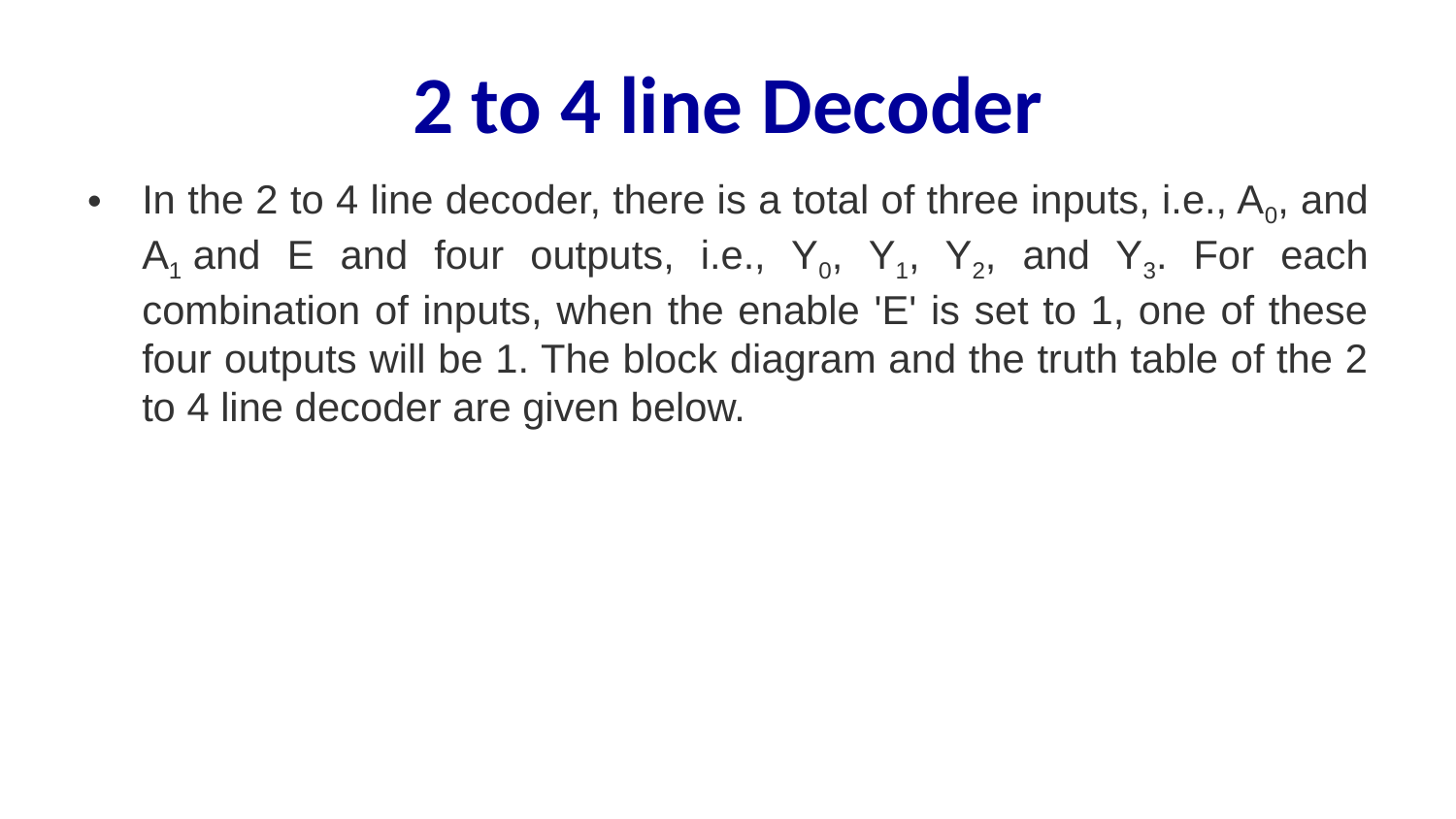

# 2 to 4 line Decoder
In the 2 to 4 line decoder, there is a total of three inputs, i.e., A0, and A1 and E and four outputs, i.e., Y0, Y1, Y2, and Y3. For each combination of inputs, when the enable 'E' is set to 1, one of these four outputs will be 1. The block diagram and the truth table of the 2 to 4 line decoder are given below.